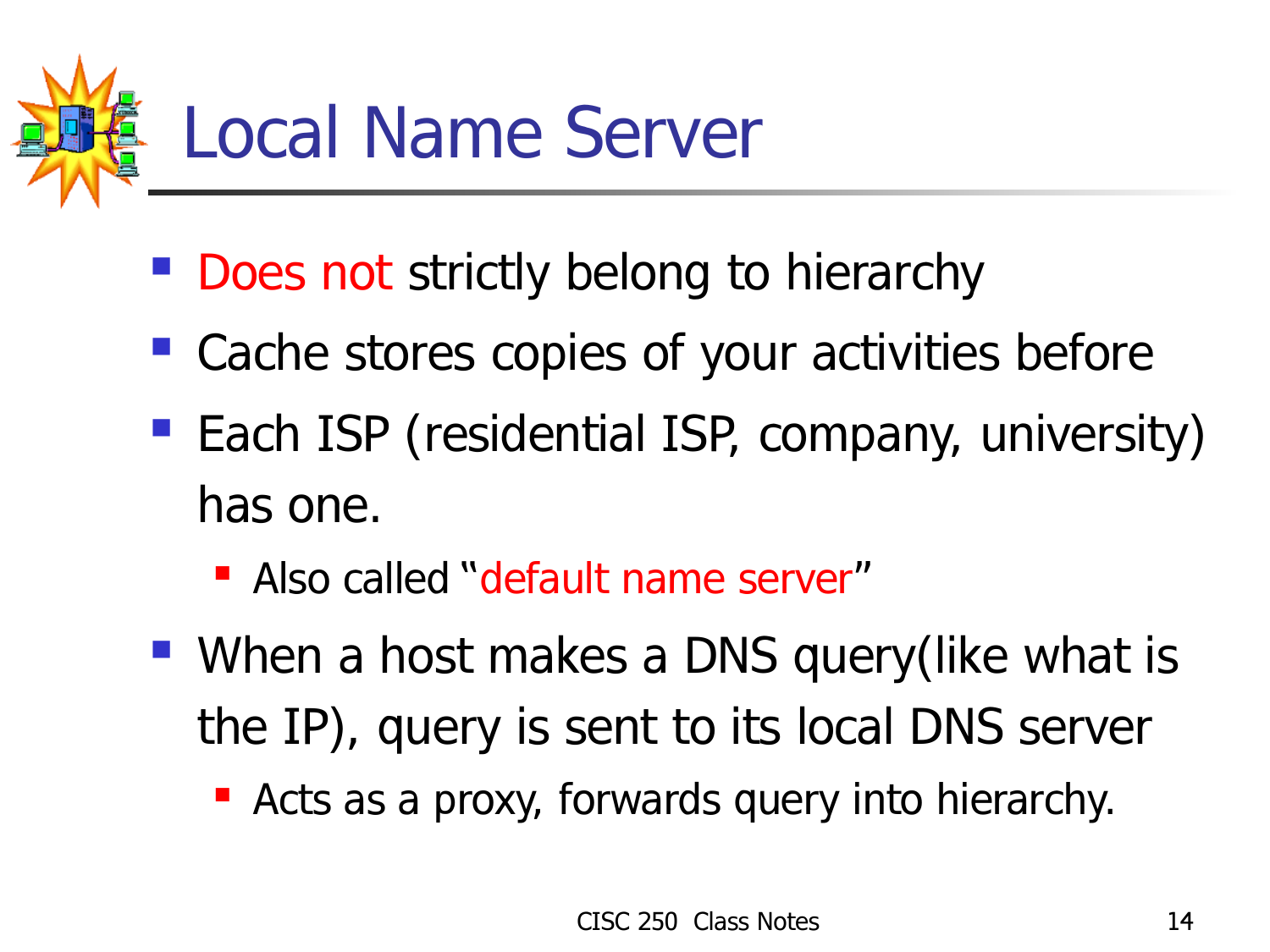

# Local Name Server
Does not strictly belong to hierarchy
Cache stores copies of your activities before
Each ISP (residential ISP, company, university) has one.
Also called “default name server”
When a host makes a DNS query(like what is the IP), query is sent to its local DNS server
Acts as a proxy, forwards query into hierarchy.

CISC 250  Class Notes
14